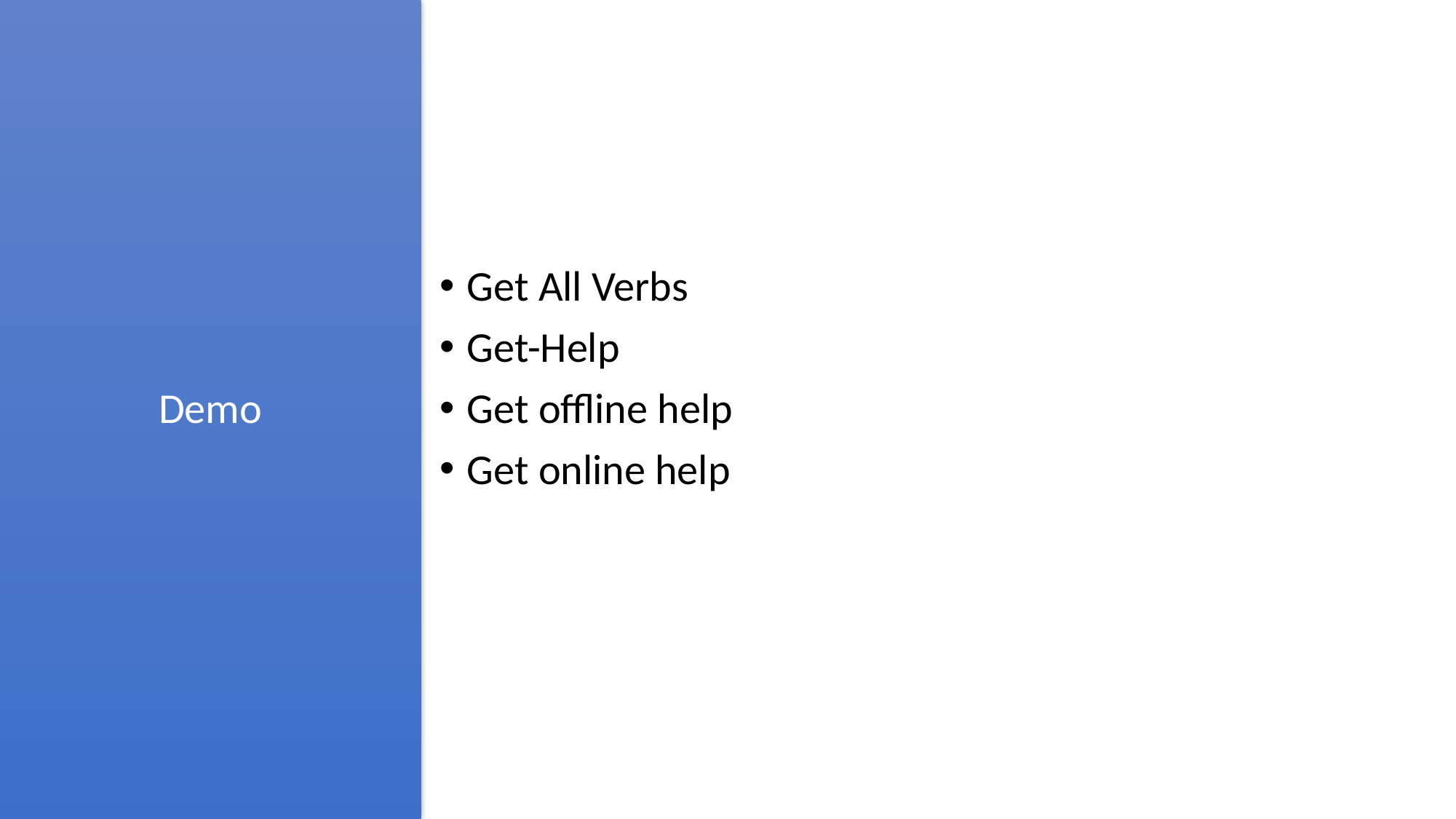

Demo
Get All Verbs
Get-Help
Get offline help
Get online help